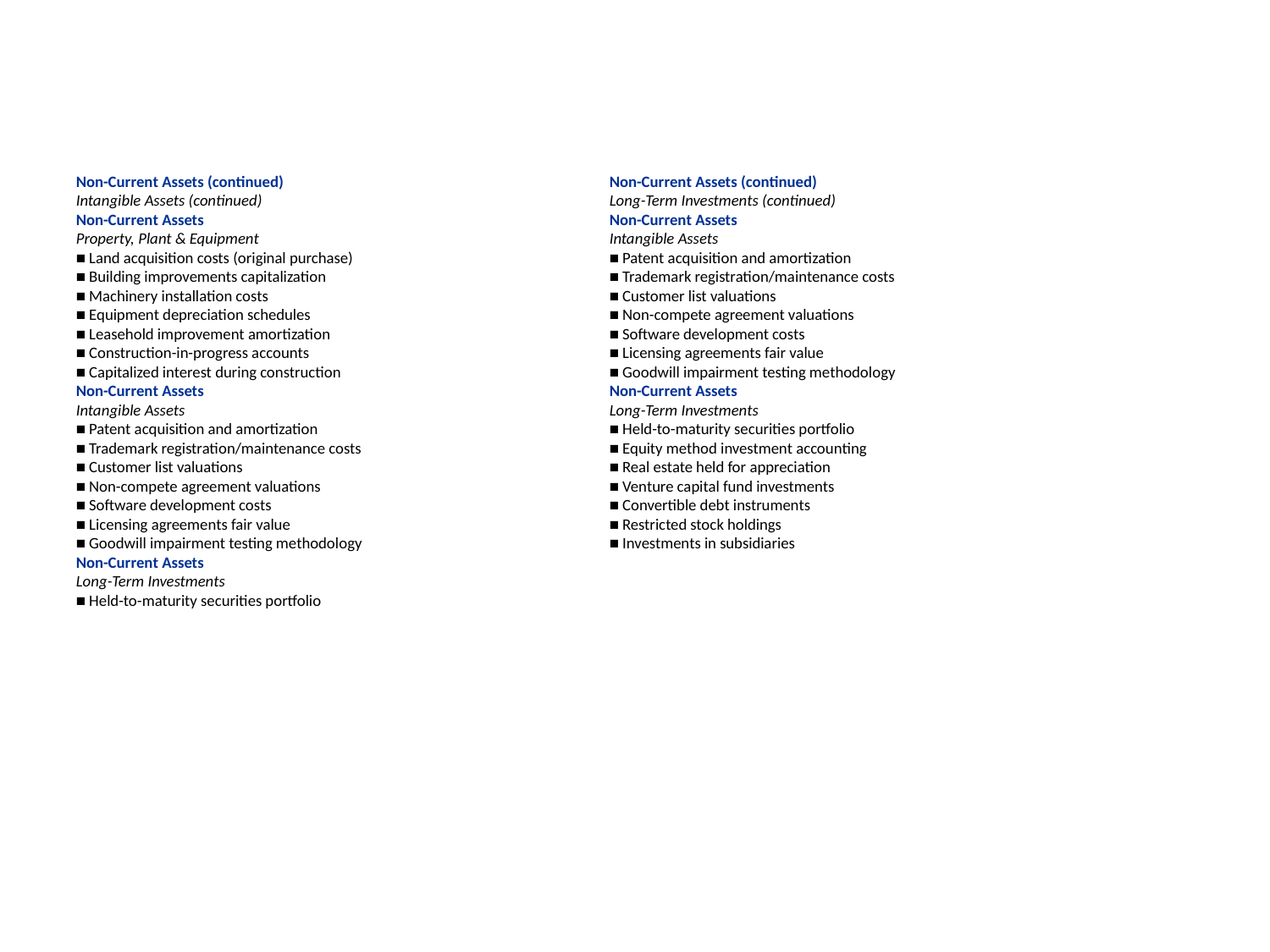

Non-Current Assets (continued)
Intangible Assets (continued)
Non-Current Assets
Property, Plant & Equipment
■ Land acquisition costs (original purchase)
■ Building improvements capitalization
■ Machinery installation costs
■ Equipment depreciation schedules
■ Leasehold improvement amortization
■ Construction-in-progress accounts
■ Capitalized interest during construction
Non-Current Assets
Intangible Assets
■ Patent acquisition and amortization
■ Trademark registration/maintenance costs
■ Customer list valuations
■ Non-compete agreement valuations
■ Software development costs
■ Licensing agreements fair value
■ Goodwill impairment testing methodology
Non-Current Assets
Long-Term Investments
■ Held-to-maturity securities portfolio

Non-Current Assets (continued)
Long-Term Investments (continued)
Non-Current Assets
Intangible Assets
■ Patent acquisition and amortization
■ Trademark registration/maintenance costs
■ Customer list valuations
■ Non-compete agreement valuations
■ Software development costs
■ Licensing agreements fair value
■ Goodwill impairment testing methodology
Non-Current Assets
Long-Term Investments
■ Held-to-maturity securities portfolio
■ Equity method investment accounting
■ Real estate held for appreciation
■ Venture capital fund investments
■ Convertible debt instruments
■ Restricted stock holdings
■ Investments in subsidiaries